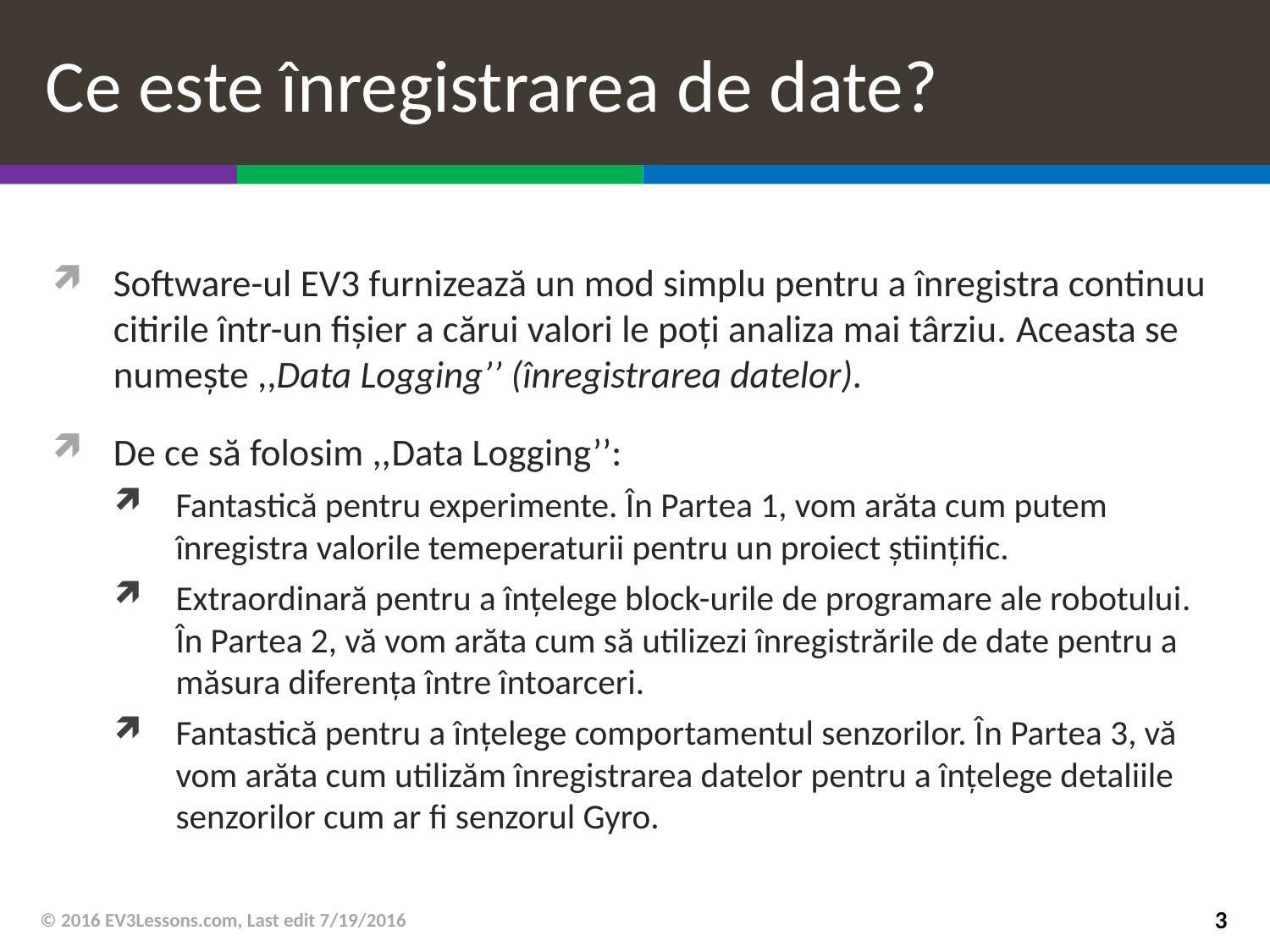

# Ce este înregistrarea de date?
Software-ul EV3 furnizează un mod simplu pentru a înregistra continuu citirile într-un fișier a cărui valori le poți analiza mai târziu. Aceasta se numește ,,Data Logging’’ (înregistrarea datelor).
De ce să folosim ,,Data Logging’’:
Fantastică pentru experimente. În Partea 1, vom arăta cum putem înregistra valorile temeperaturii pentru un proiect științific.
Extraordinară pentru a înțelege block-urile de programare ale robotului. În Partea 2, vă vom arăta cum să utilizezi înregistrările de date pentru a măsura diferența între întoarceri.
Fantastică pentru a înțelege comportamentul senzorilor. În Partea 3, vă vom arăta cum utilizăm înregistrarea datelor pentru a înțelege detaliile senzorilor cum ar fi senzorul Gyro.
© 2016 EV3Lessons.com, Last edit 7/19/2016
3